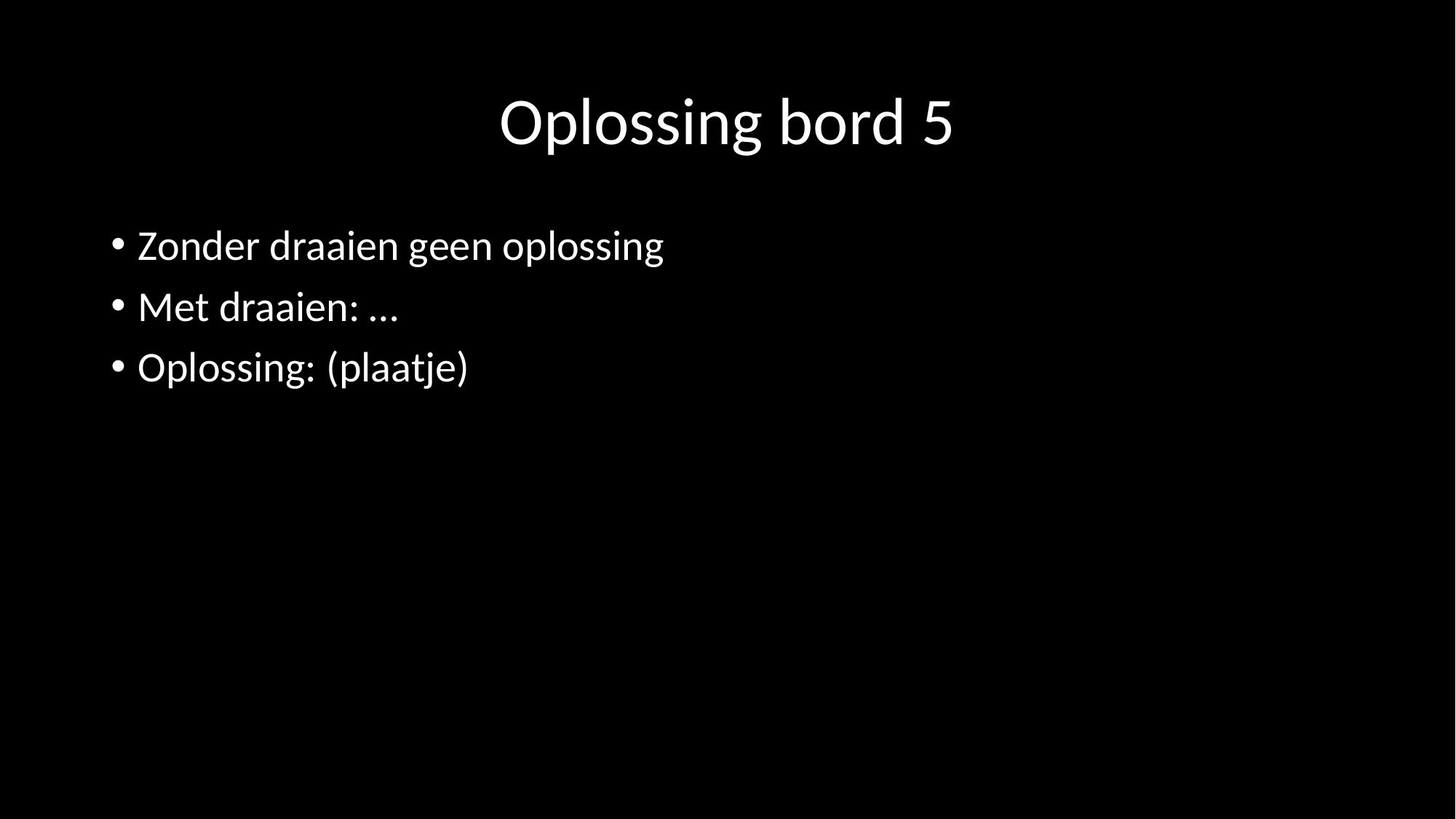

# Oplossing bord 5
Zonder draaien geen oplossing
Met draaien: …
Oplossing: (plaatje)